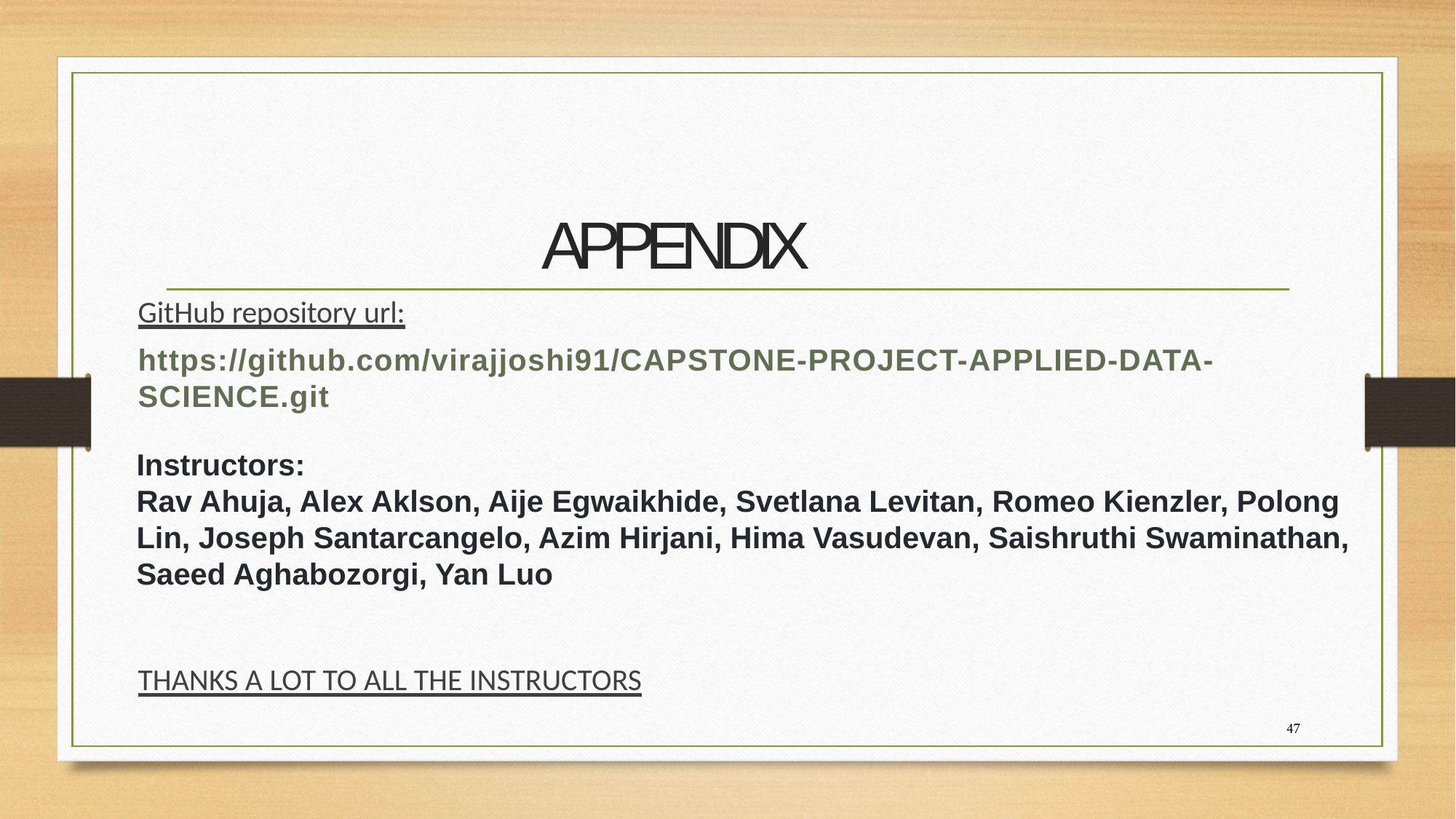

# APPENDIX
GitHub repository url:
https://github.com/virajjoshi91/CAPSTONE-PROJECT-APPLIED-DATA-SCIENCE.git

Instructors:
Rav Ahuja, Alex Aklson, Aije Egwaikhide, Svetlana Levitan, Romeo Kienzler, Polong Lin, Joseph Santarcangelo, Azim Hirjani, Hima Vasudevan, Saishruthi Swaminathan, Saeed Aghabozorgi, Yan Luo

THANKS A LOT TO ALL THE INSTRUCTORS
47